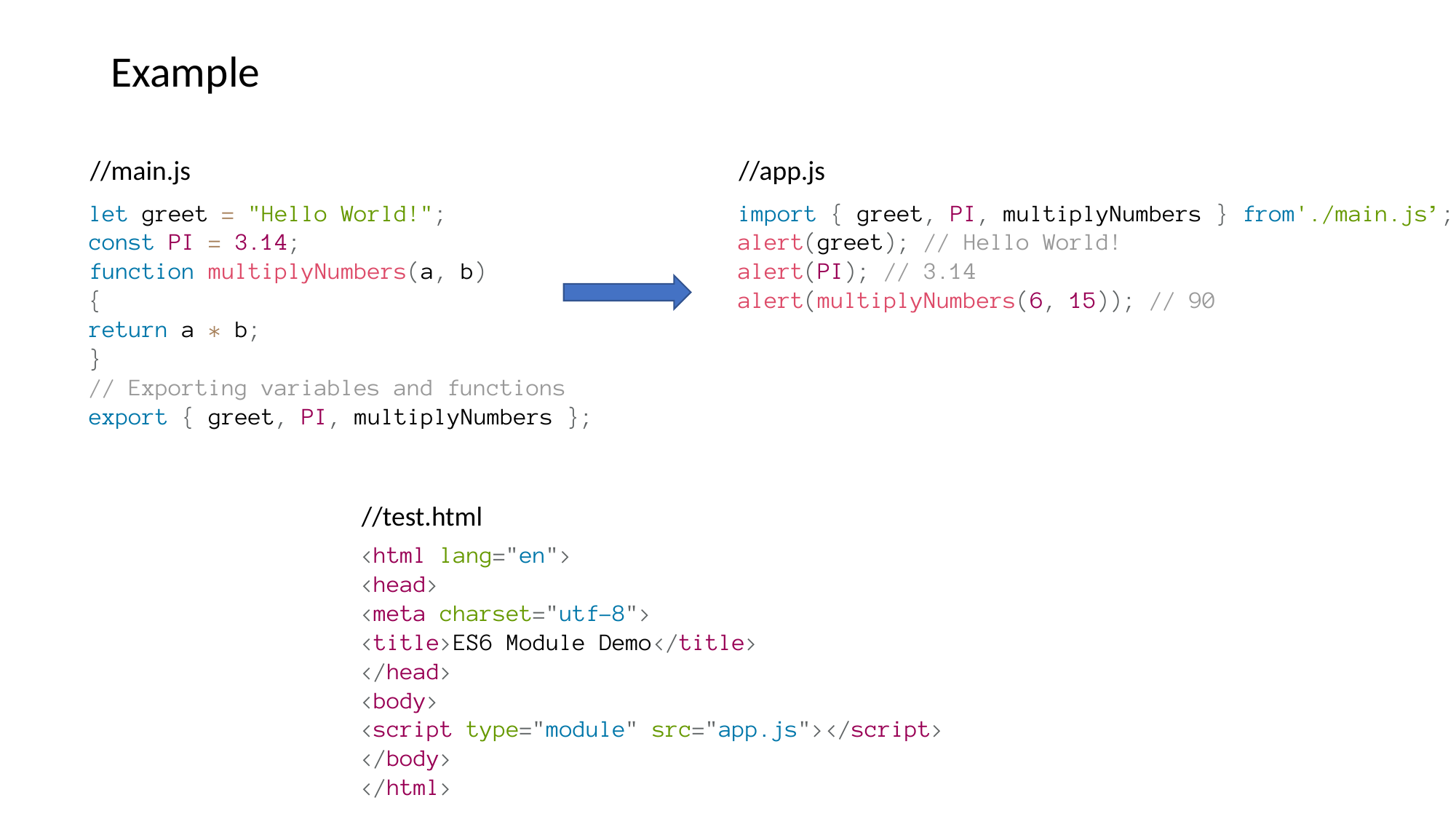

# Example
//main.js
//app.js
let greet = "Hello World!";
const PI = 3.14;
function multiplyNumbers(a, b)
{
return a * b;
}
// Exporting variables and functions
export { greet, PI, multiplyNumbers };
import { greet, PI, multiplyNumbers } from'./main.js’;
alert(greet); // Hello World!
alert(PI); // 3.14
alert(multiplyNumbers(6, 15)); // 90

//test.html
<html lang="en">
<head>
<meta charset="utf-8">
<title>ES6 Module Demo</title>
</head>
<body>
<script type="module" src="app.js"></script>
</body>
</html>